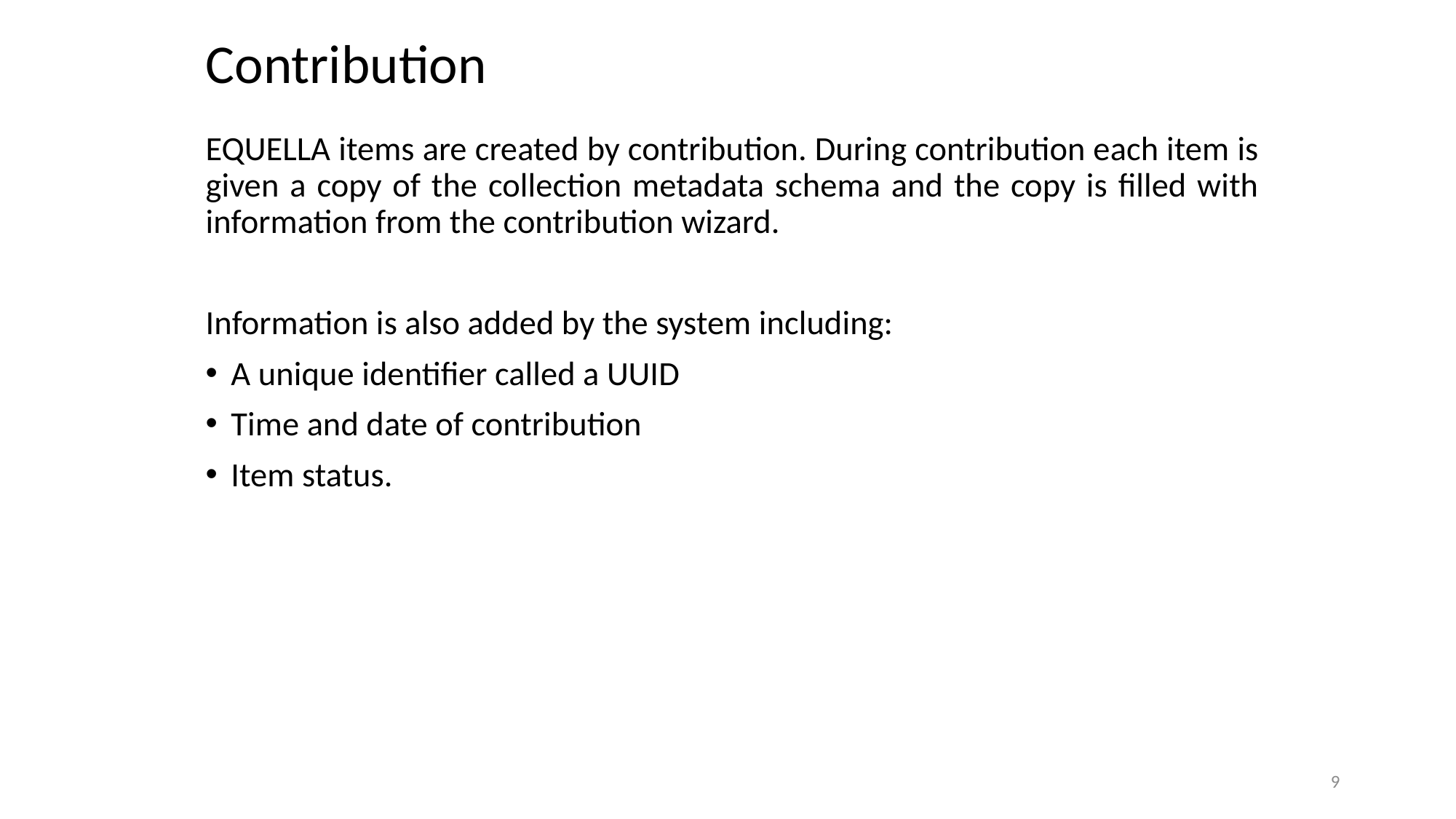

# Contribution
EQUELLA items are created by contribution. During contribution each item is given a copy of the collection metadata schema and the copy is filled with information from the contribution wizard.

Information is also added by the system including:
A unique identifier called a UUID
Time and date of contribution
Item status.

9